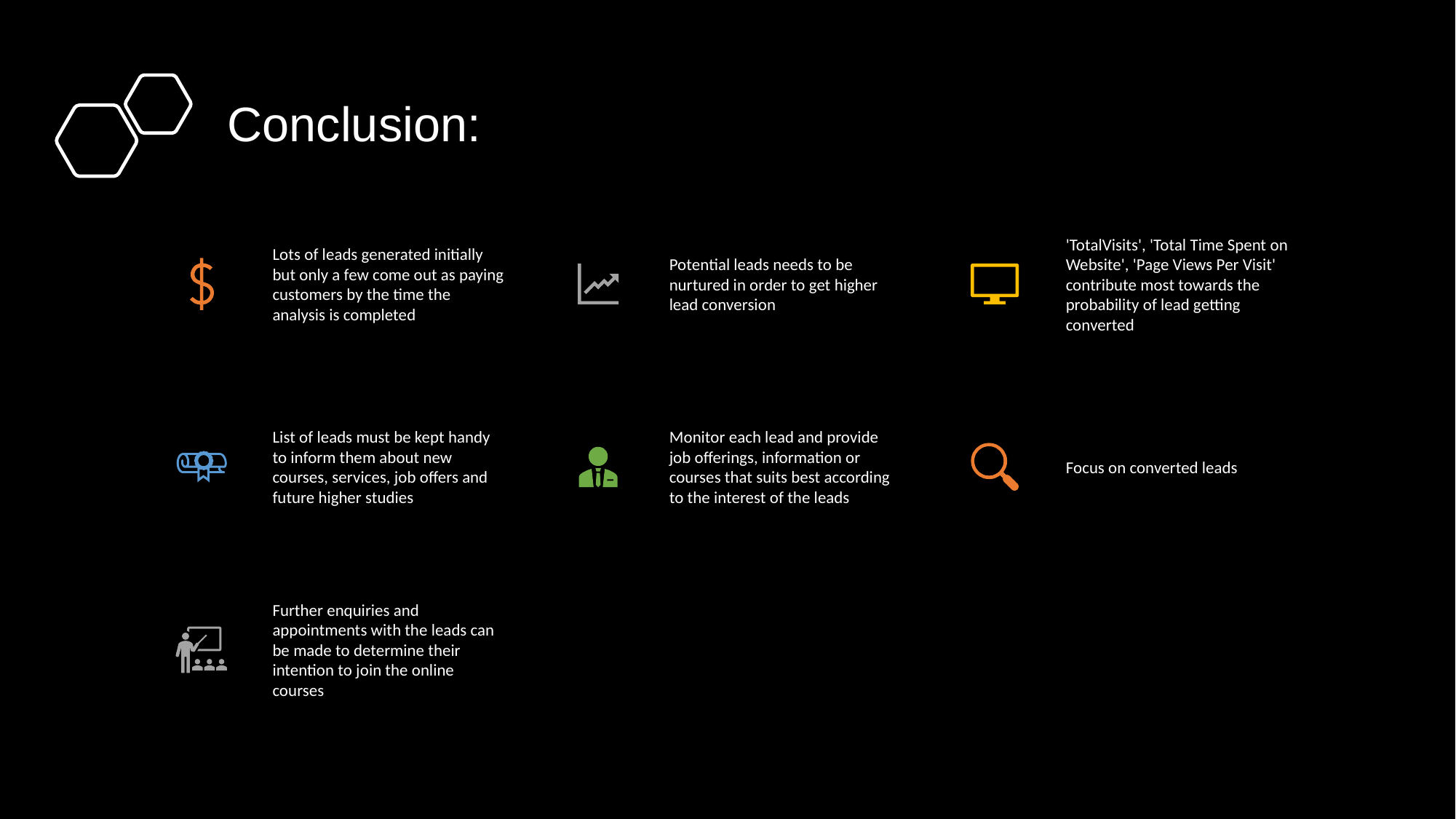

# Conclusion:

Lots of leads generated initially but only a few come out as paying customers by the time the analysis is completed
Potential leads needs to be nurtured in order to get higher lead conversion
'TotalVisits', 'Total Time Spent on Website', 'Page Views Per Visit' contribute most towards the probability of lead getting converted
List of leads must be kept handy to inform them about new courses, services, job offers and future higher studies
Monitor each lead and provide job offerings, information or courses that suits best according to the interest of the leads
Focus on converted leads
Further enquiries and appointments with the leads can be made to determine their intention to join the online courses